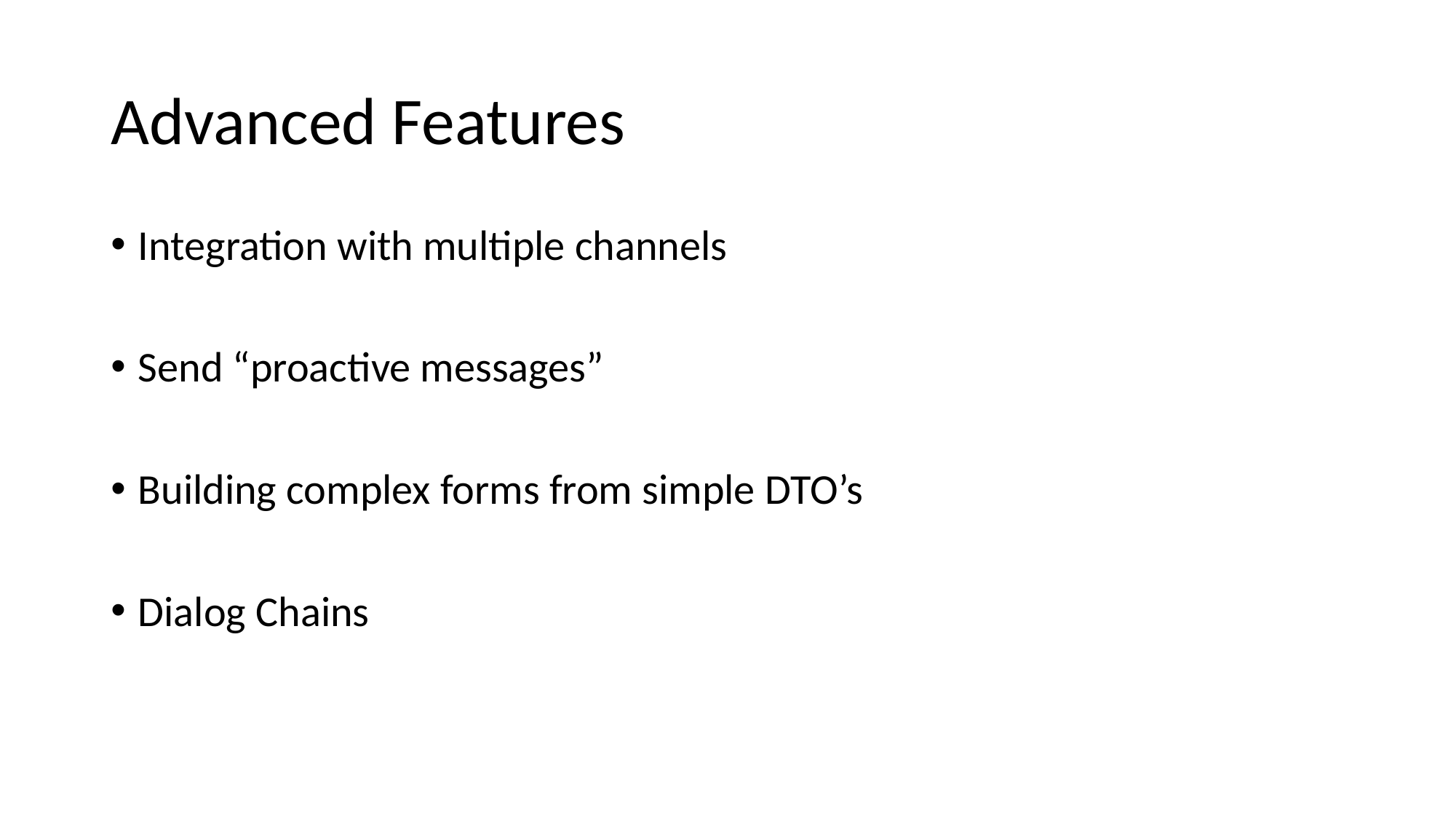

# Advanced Features
Integration with multiple channels

Send “proactive messages”

Building complex forms from simple DTO’s

Dialog Chains